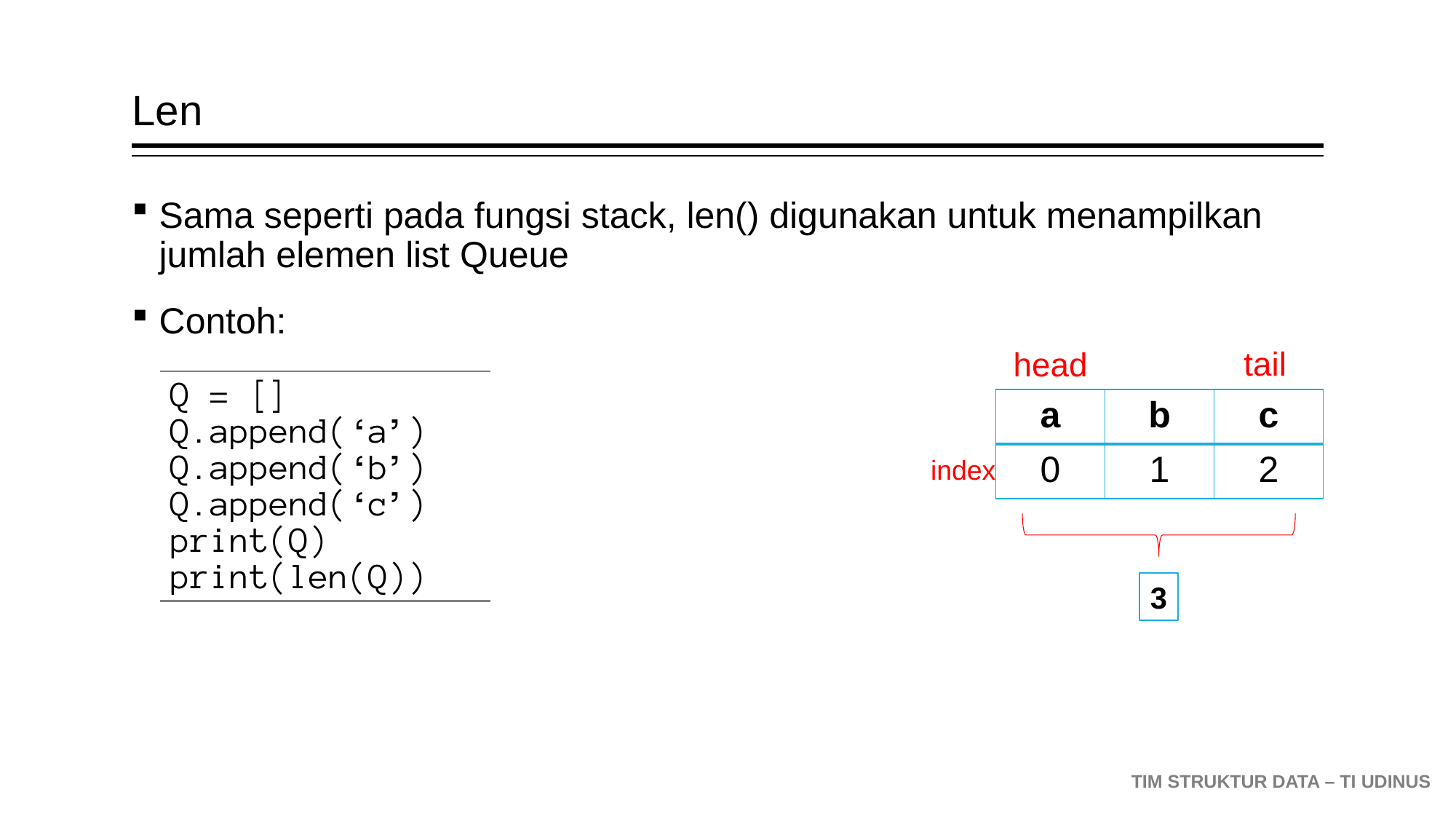

# Len
Sama seperti pada fungsi stack, len() digunakan untuk menampilkan jumlah elemen list Queue
Contoh:
tail
head
| Q = [] Q.append(‘a’) Q.append(‘b’) Q.append(‘c’) print(Q) print(len(Q)) |
| --- |
| a | b | c |
| --- | --- | --- |
| 0 | 1 | 2 |

index
3